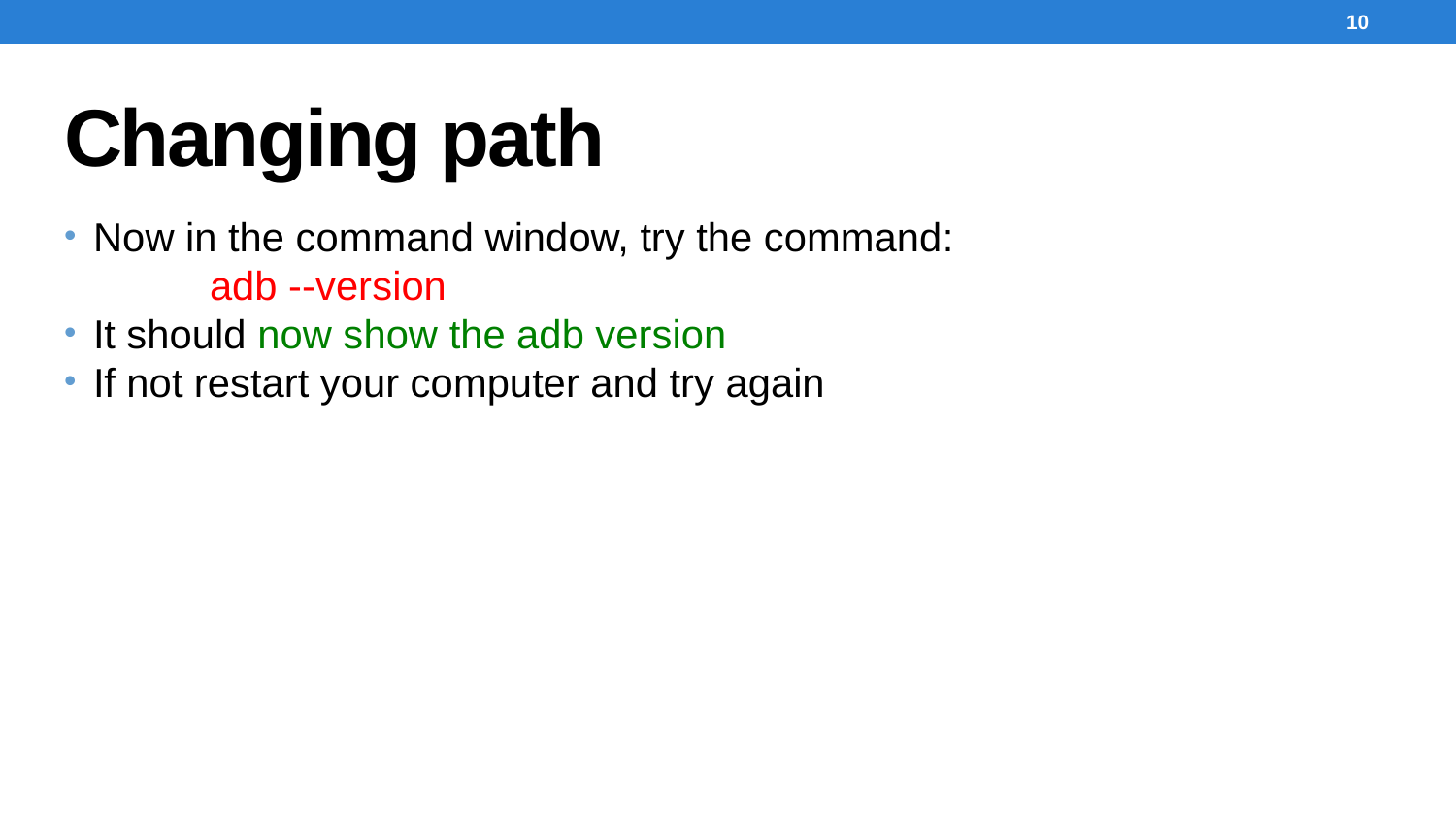

10
# Changing path
Now in the command window, try the command:
	adb --version
It should now show the adb version
If not restart your computer and try again

10